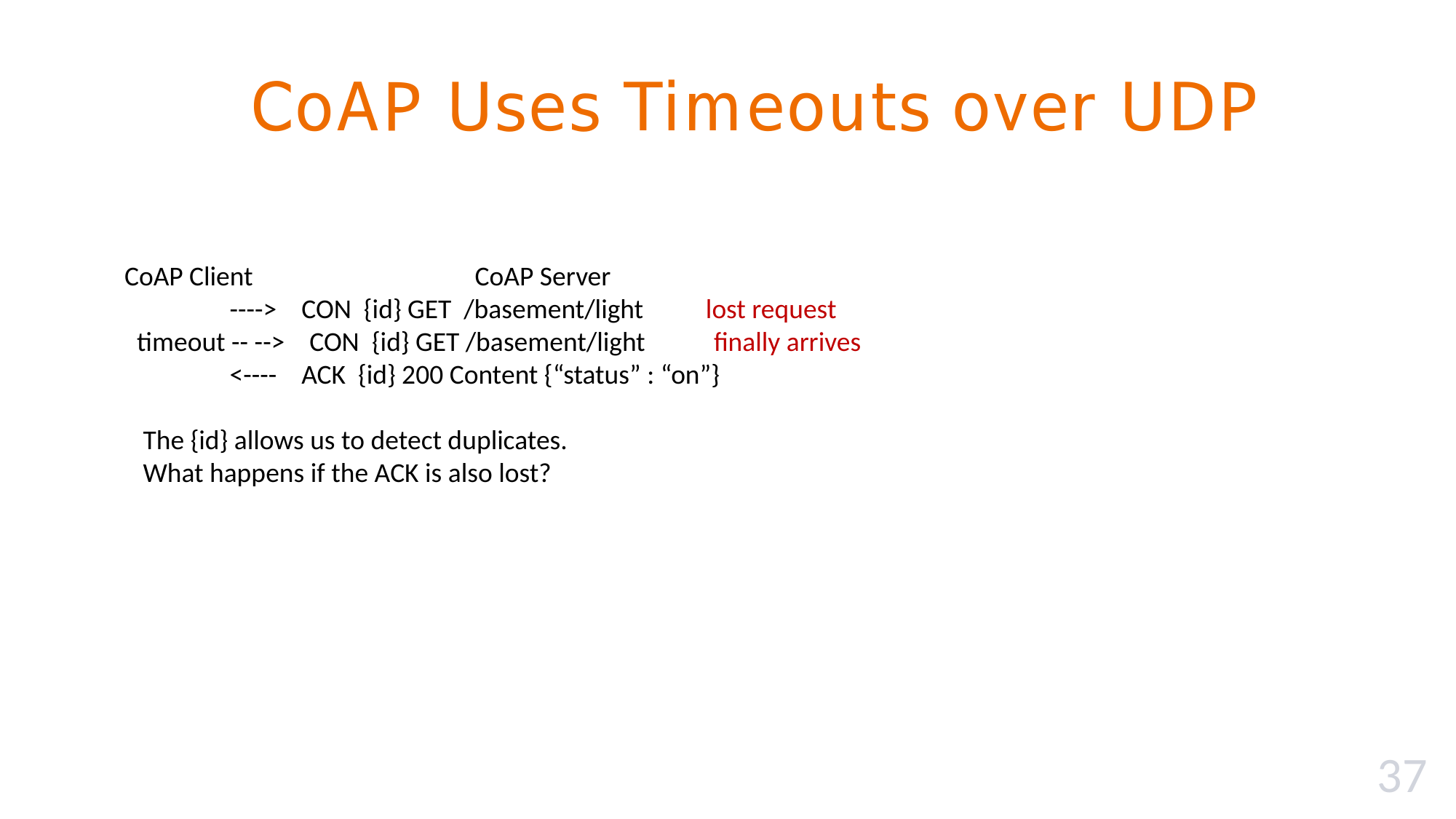

# CoAP Uses Timeouts over UDP

CoAP Client                                    CoAP Server
                 ---->    CON  {id} GET  /basement/light          lost request
  timeout -- -->    CON  {id} GET /basement/light           finally arrives
                 <----    ACK  {id} 200 Content {“status” : “on”}

   The {id} allows us to detect duplicates.
   What happens if the ACK is also lost?
37